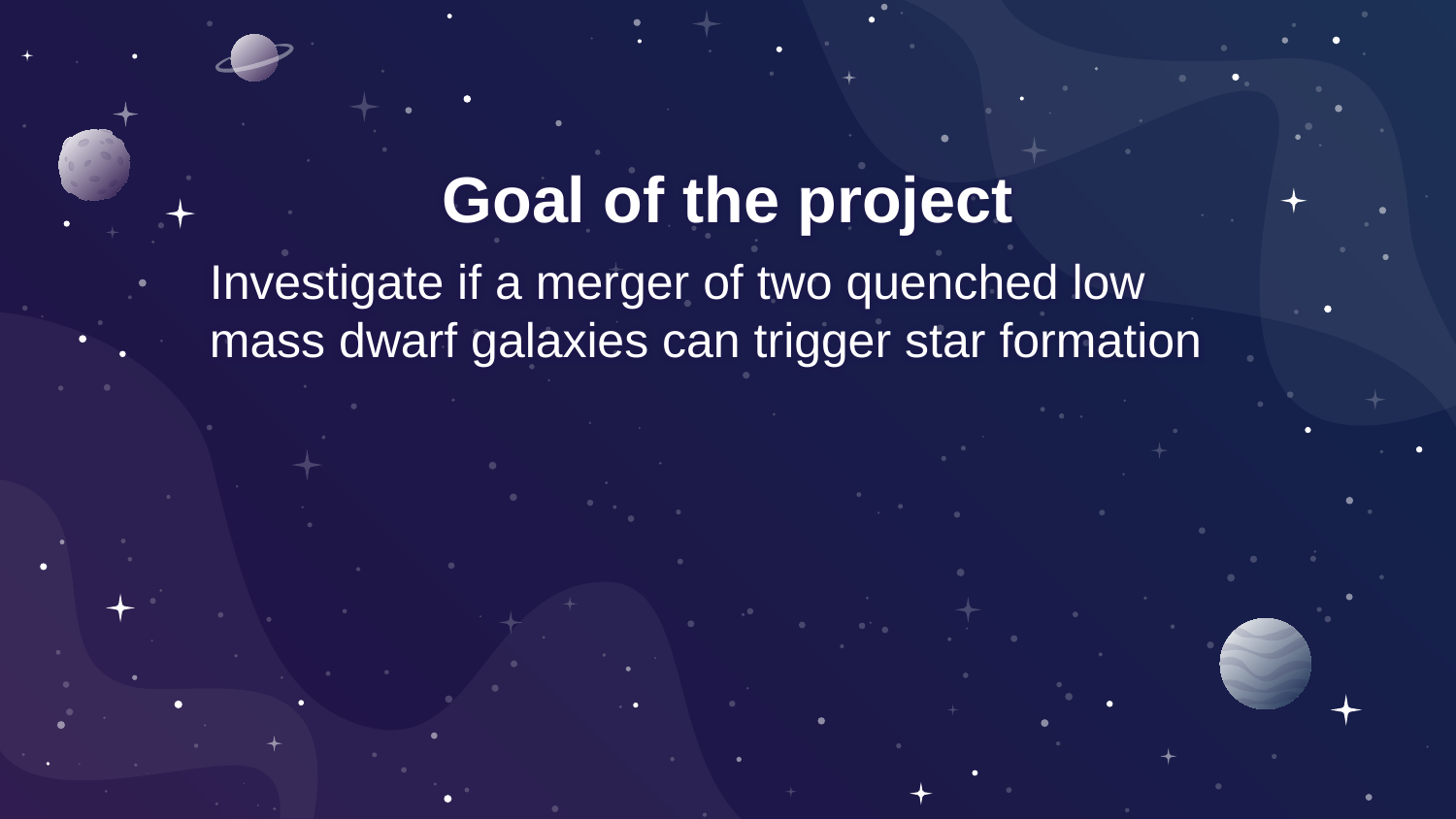

# Goal of the project
Investigate if a merger of two quenched low mass dwarf galaxies can trigger star formation